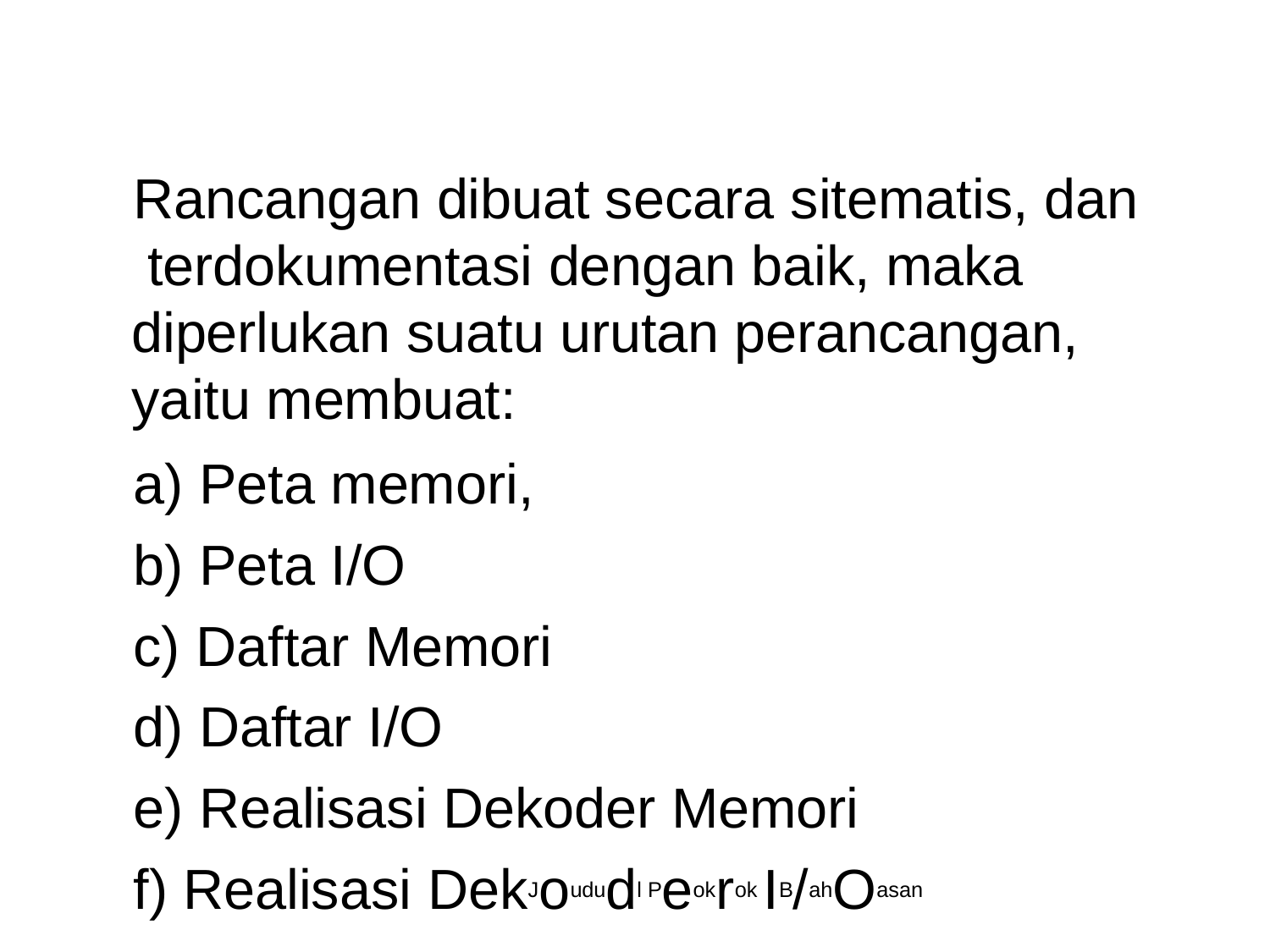

Rancangan dibuat secara sitematis, dan  terdokumentasi dengan baik, maka  diperlukan suatu urutan perancangan,  yaitu membuat:
Peta memori,
Peta I/O
Daftar Memori
Daftar I/O
Realisasi Dekoder Memori
Realisasi DekJoududl Peokrok IB/ahOasan